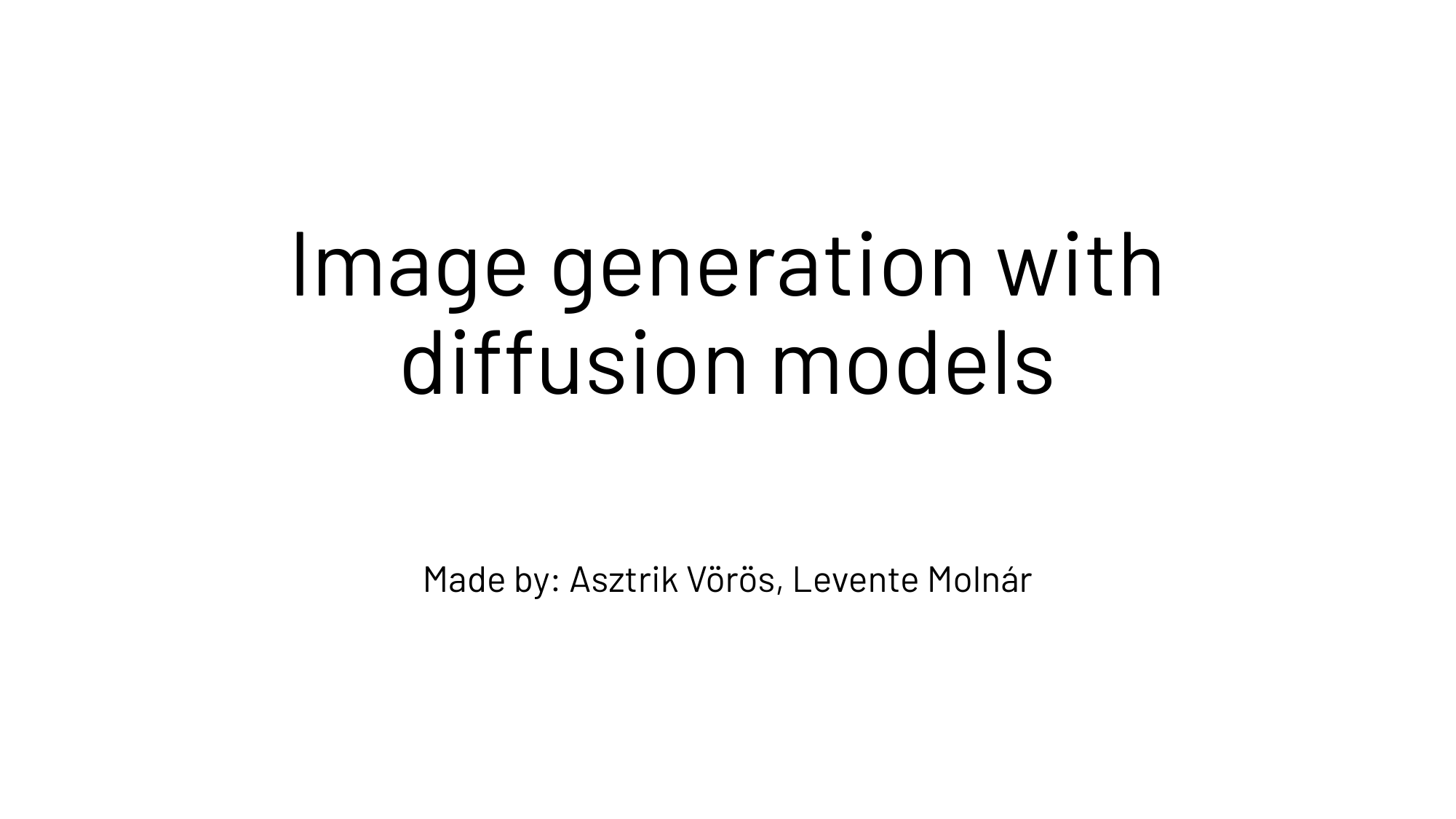

# Image generation with diffusion models
Made by: Asztrik Vörös, Levente Molnár